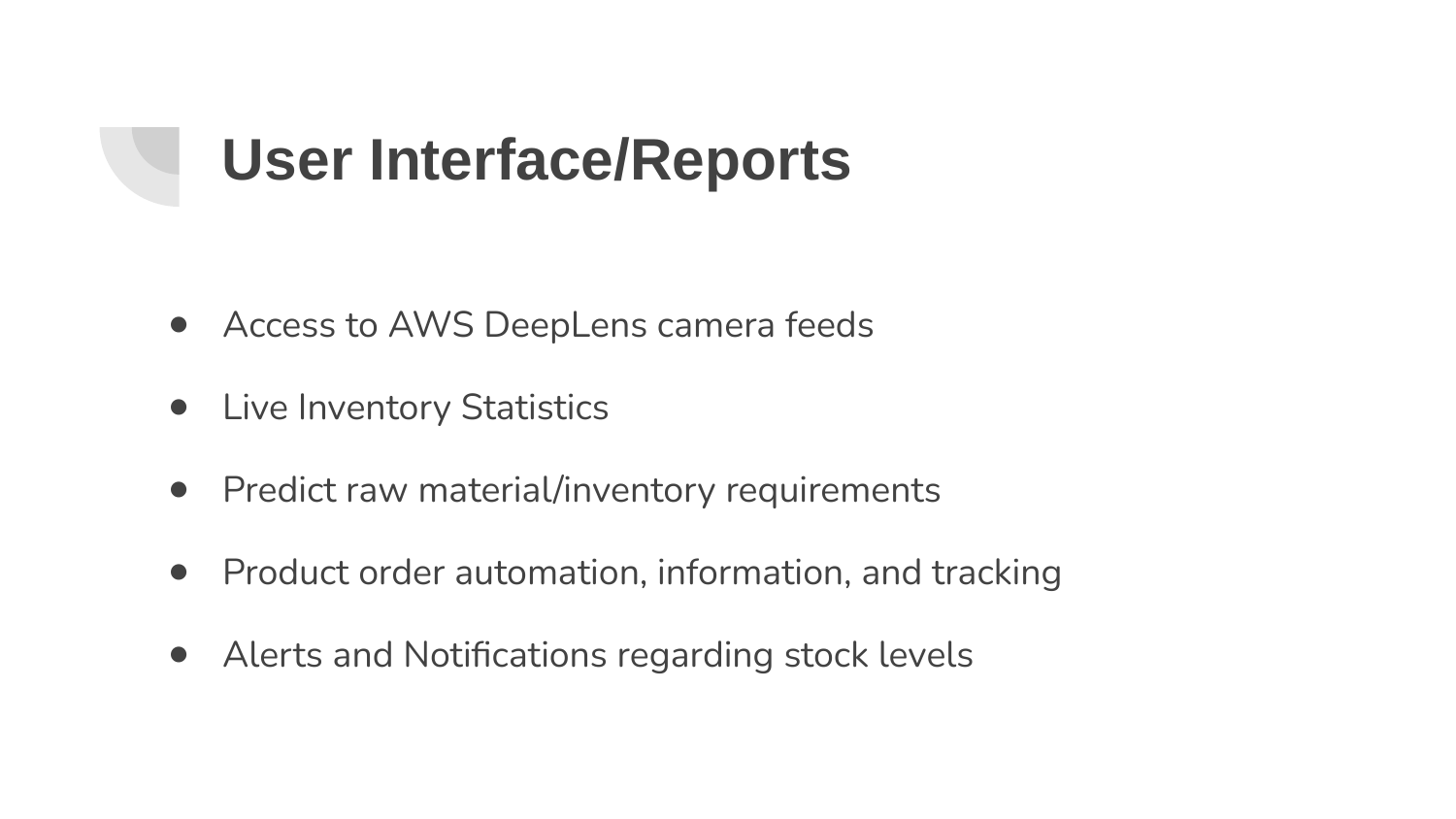

# User Interface/Reports
Access to AWS DeepLens camera feeds
Live Inventory Statistics
Predict raw material/inventory requirements
Product order automation, information, and tracking
Alerts and Notifications regarding stock levels